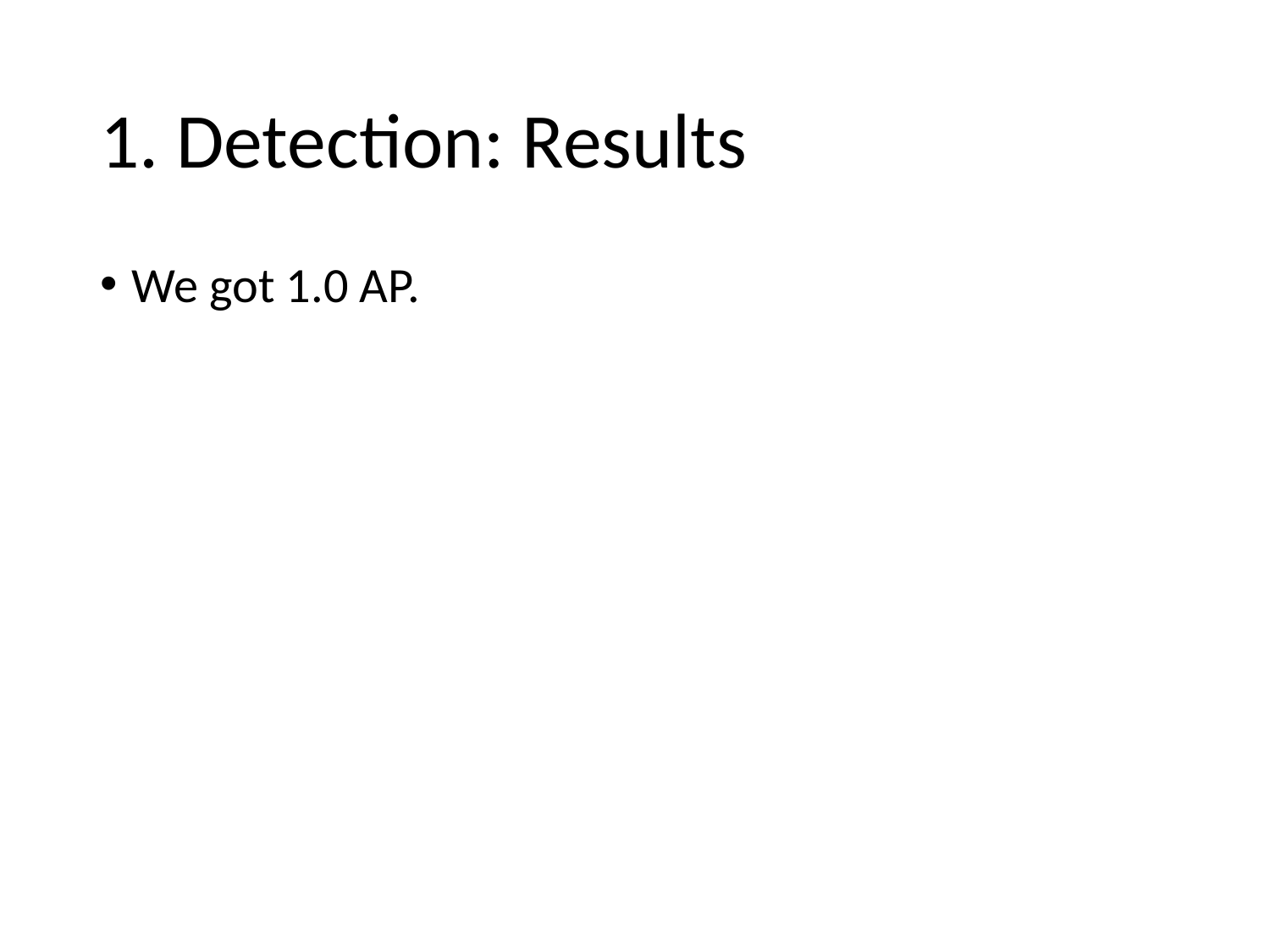

# 1. Detection: Results
We got 1.0 AP.